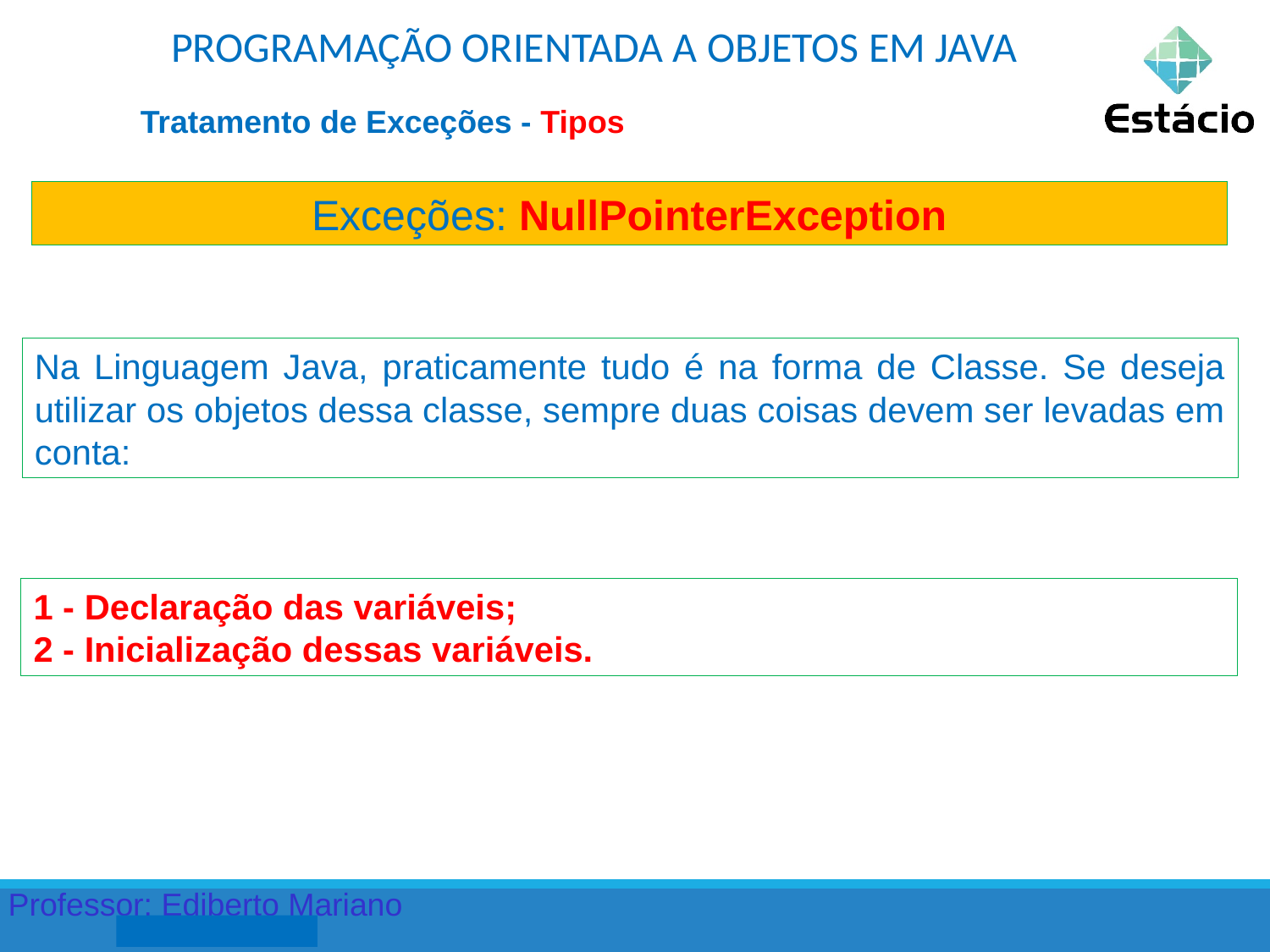

PROGRAMAÇÃO ORIENTADA A OBJETOS EM JAVA
Tratamento de Exceções - Tipos
Exceções: NullPointerException
Na Linguagem Java, praticamente tudo é na forma de Classe. Se deseja utilizar os objetos dessa classe, sempre duas coisas devem ser levadas em conta:
1 - Declaração das variáveis;
2 - Inicialização dessas variáveis.